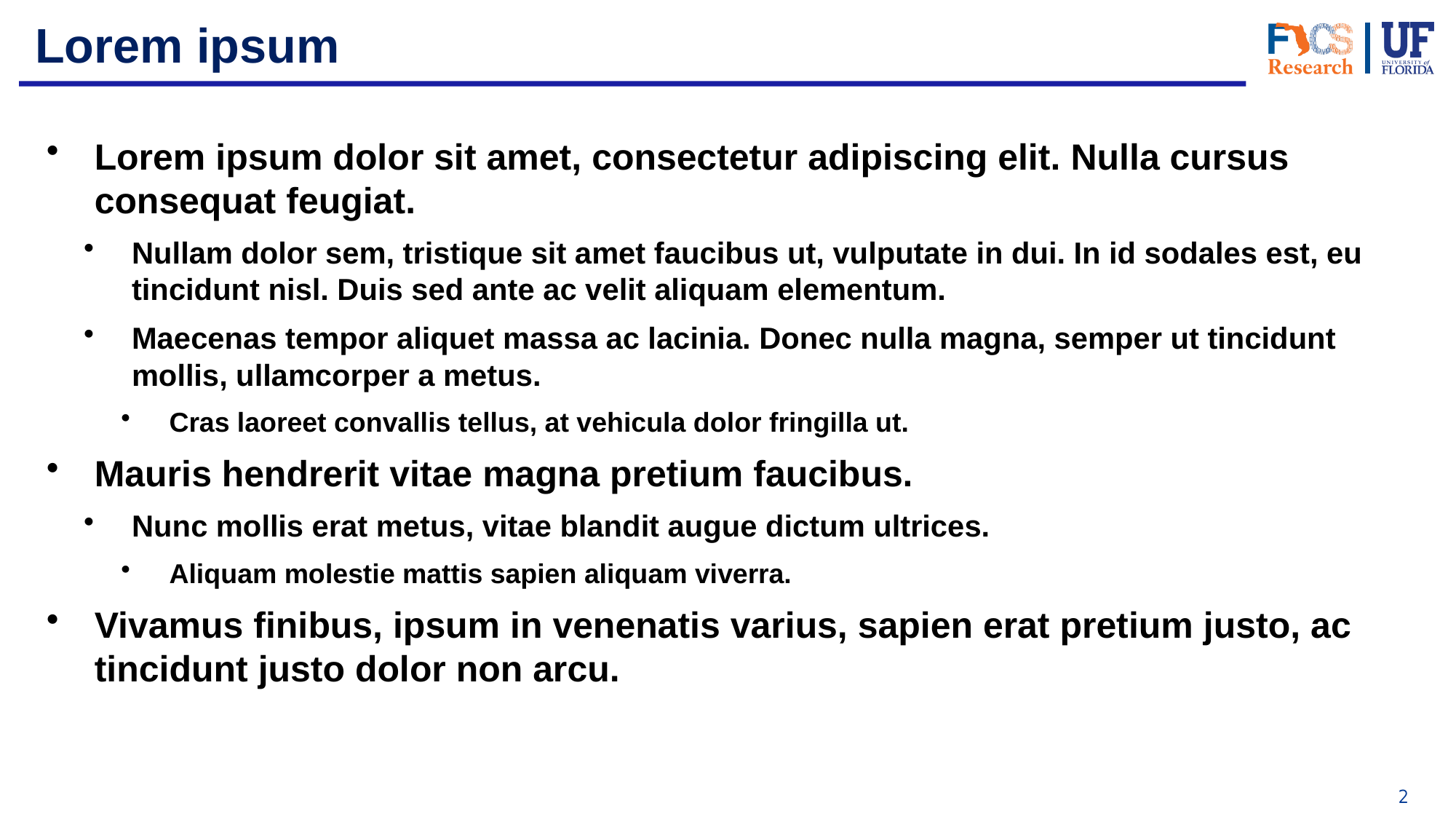

# Lorem ipsum
Lorem ipsum dolor sit amet, consectetur adipiscing elit. Nulla cursus consequat feugiat.
Nullam dolor sem, tristique sit amet faucibus ut, vulputate in dui. In id sodales est, eu tincidunt nisl. Duis sed ante ac velit aliquam elementum.
Maecenas tempor aliquet massa ac lacinia. Donec nulla magna, semper ut tincidunt mollis, ullamcorper a metus.
Cras laoreet convallis tellus, at vehicula dolor fringilla ut.
Mauris hendrerit vitae magna pretium faucibus.
Nunc mollis erat metus, vitae blandit augue dictum ultrices.
Aliquam molestie mattis sapien aliquam viverra.
Vivamus finibus, ipsum in venenatis varius, sapien erat pretium justo, ac tincidunt justo dolor non arcu.
2